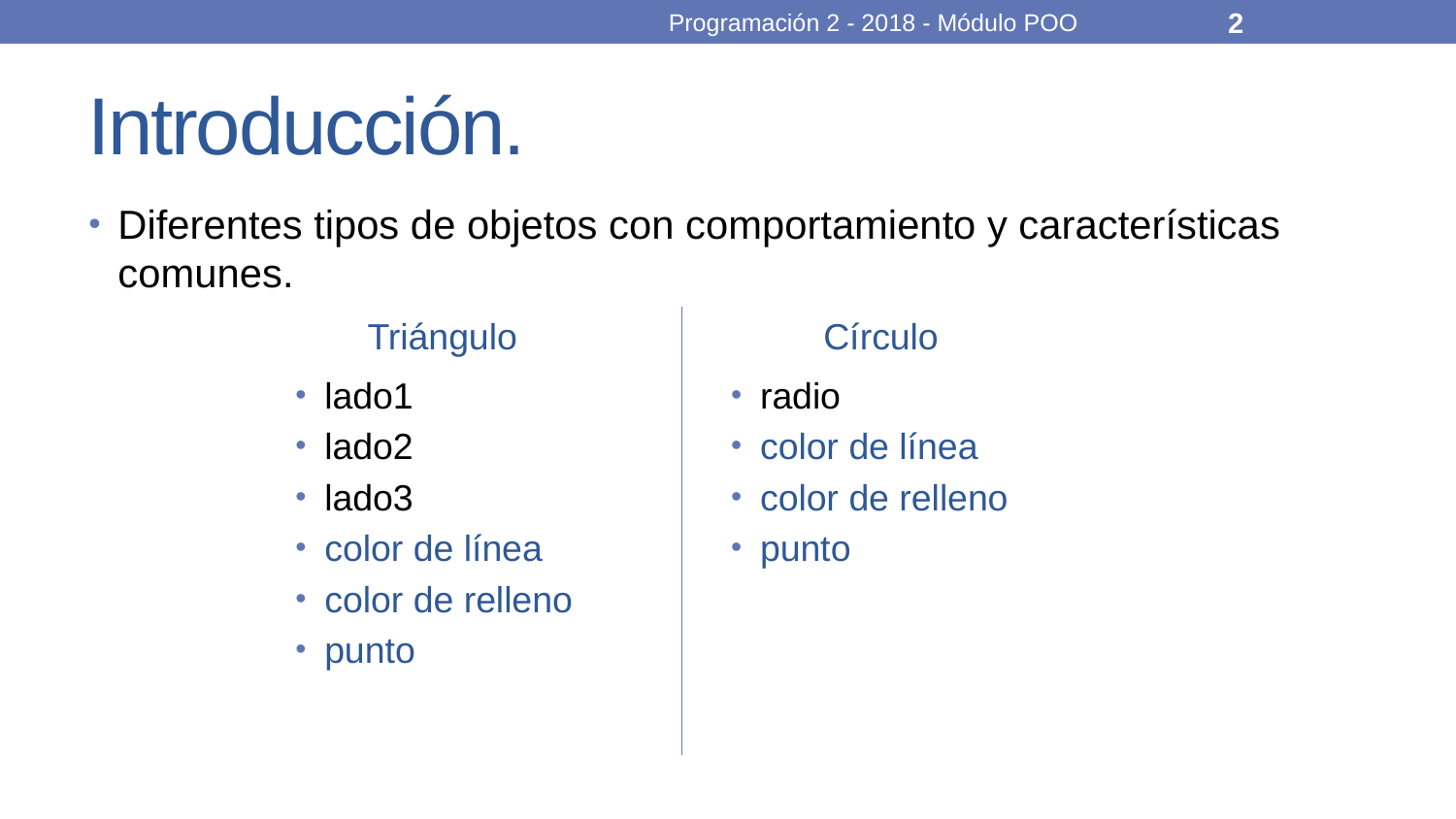

Programación 2 - 2018 - Módulo POO
2
# Introducción.
Diferentes tipos de objetos con comportamiento y características comunes.
Triángulo
Círculo
lado1
lado2
lado3
color de línea
color de relleno
punto

radio
color de línea
color de relleno
punto